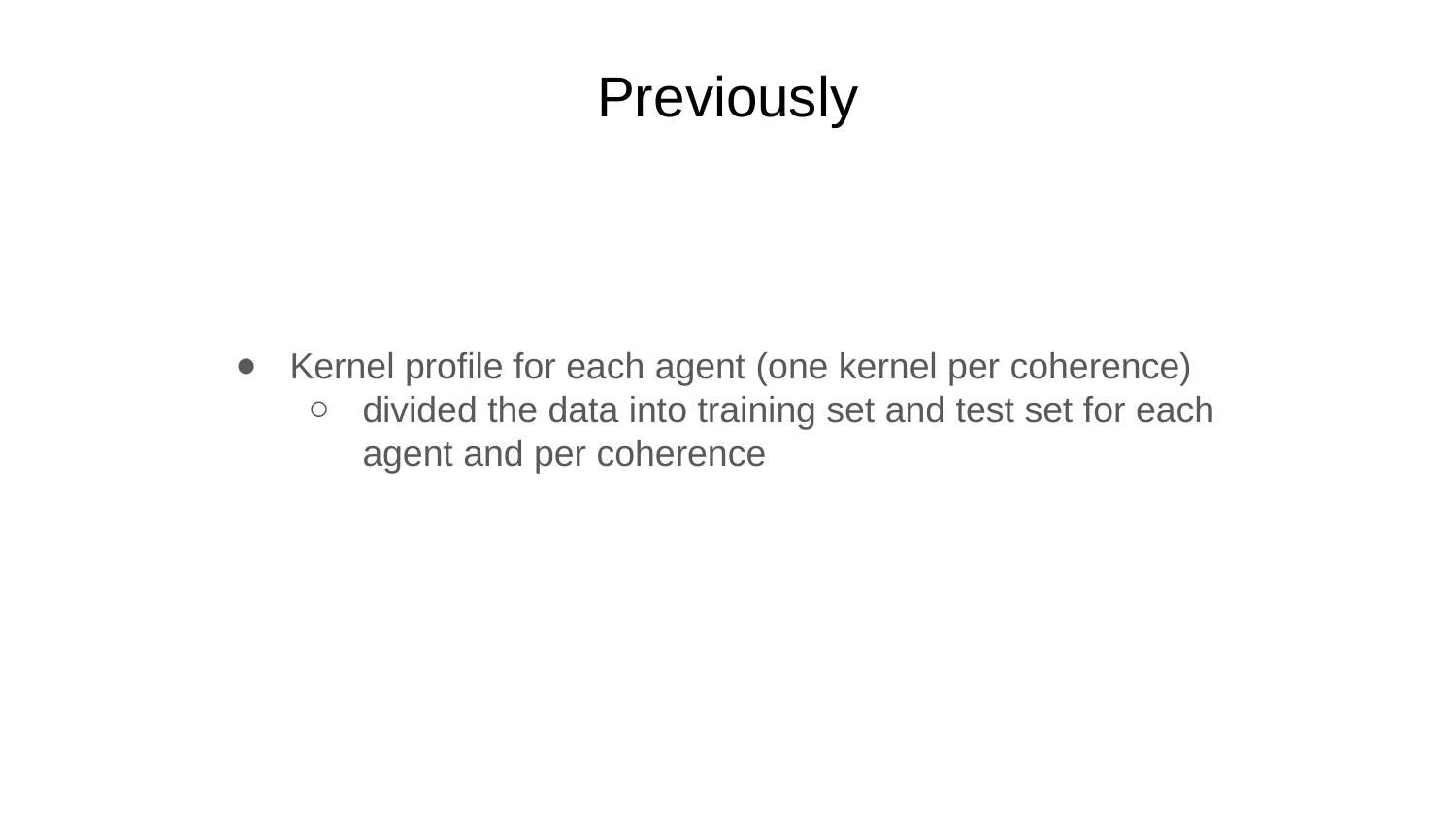

# Previously

Kernel profile for each agent (one kernel per coherence)
divided the data into training set and test set for each agent and per coherence